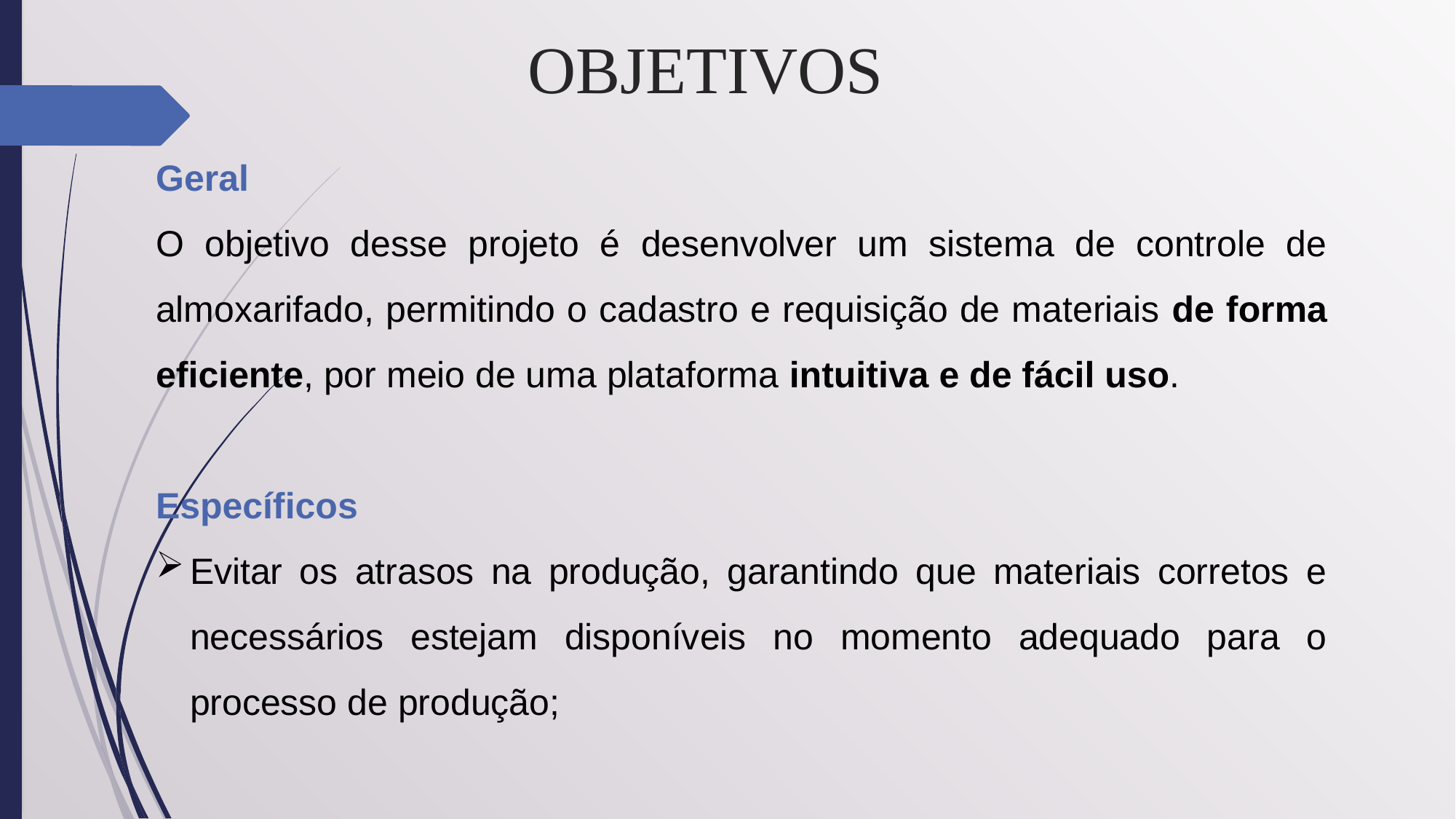

# OBJETIVOS
Geral
O objetivo desse projeto é desenvolver um sistema de controle de almoxarifado, permitindo o cadastro e requisição de materiais de forma eficiente, por meio de uma plataforma intuitiva e de fácil uso.

Específicos
Evitar os atrasos na produção, garantindo que materiais corretos e necessários estejam disponíveis no momento adequado para o processo de produção;